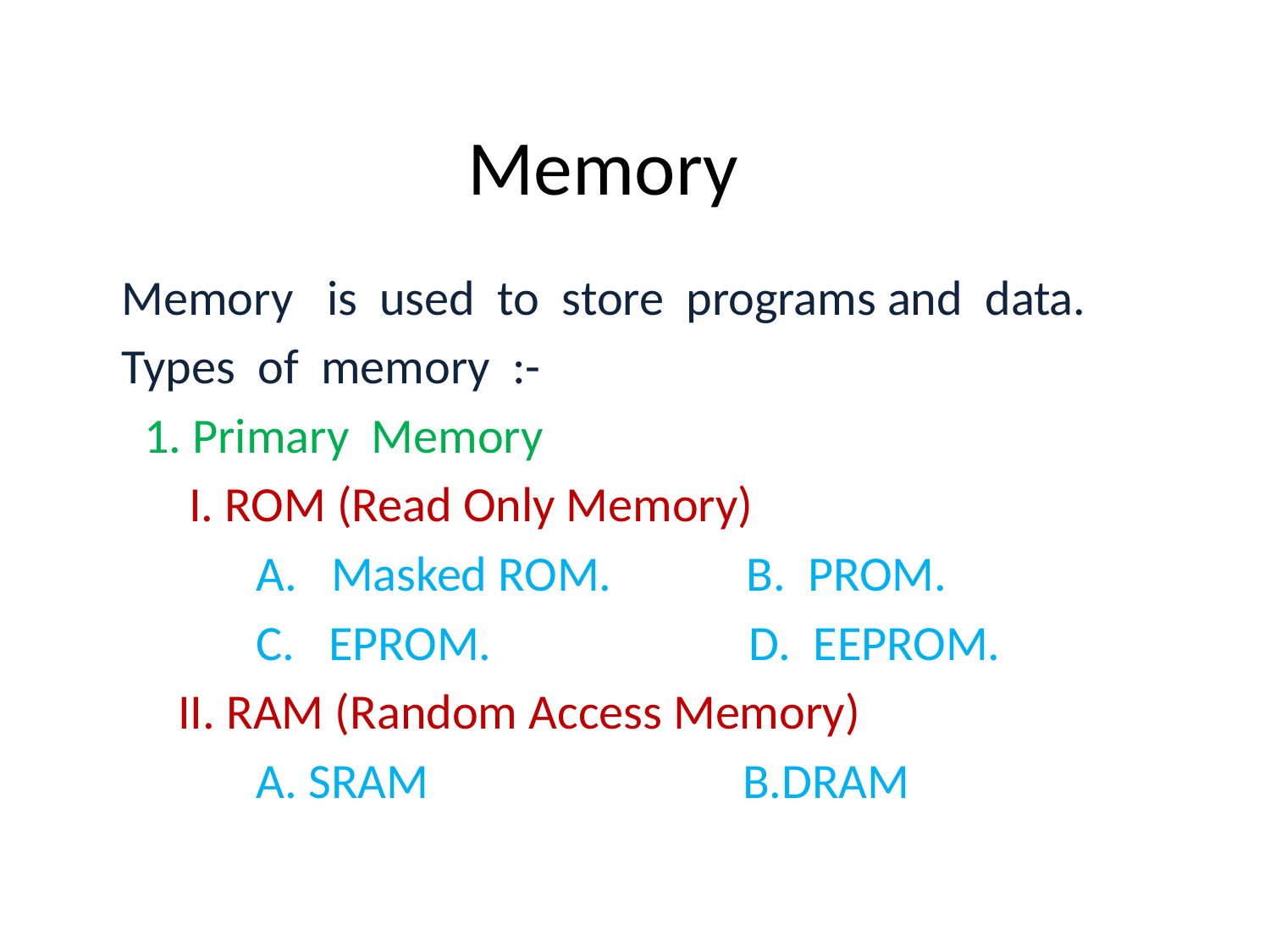

# Memory

     Memory   is  used  to  store  programs and  data.
     Types  of  memory  :-
       1. Primary  Memory
           I. ROM (Read Only Memory)
                 A.   Masked ROM.            B.  PROM.
                 C.   EPROM.                       D.  EEPROM.
          II. RAM (Random Access Memory)
                 A. SRAM                            B.DRAM